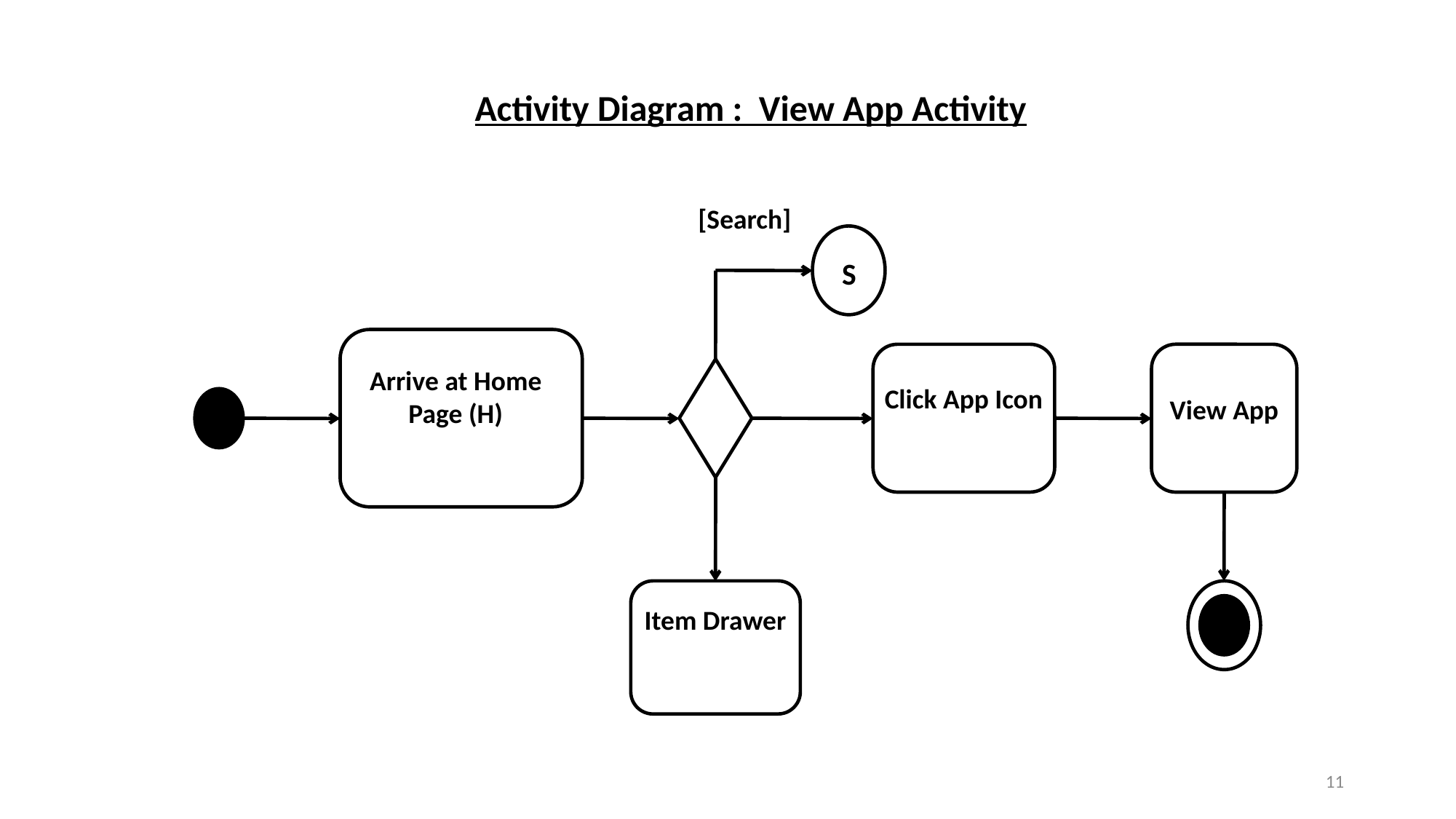

Activity Diagram :  View App Activity
[Search]

S

Arrive at Home Page (H)

Click App Icon
View App

Item Drawer
11